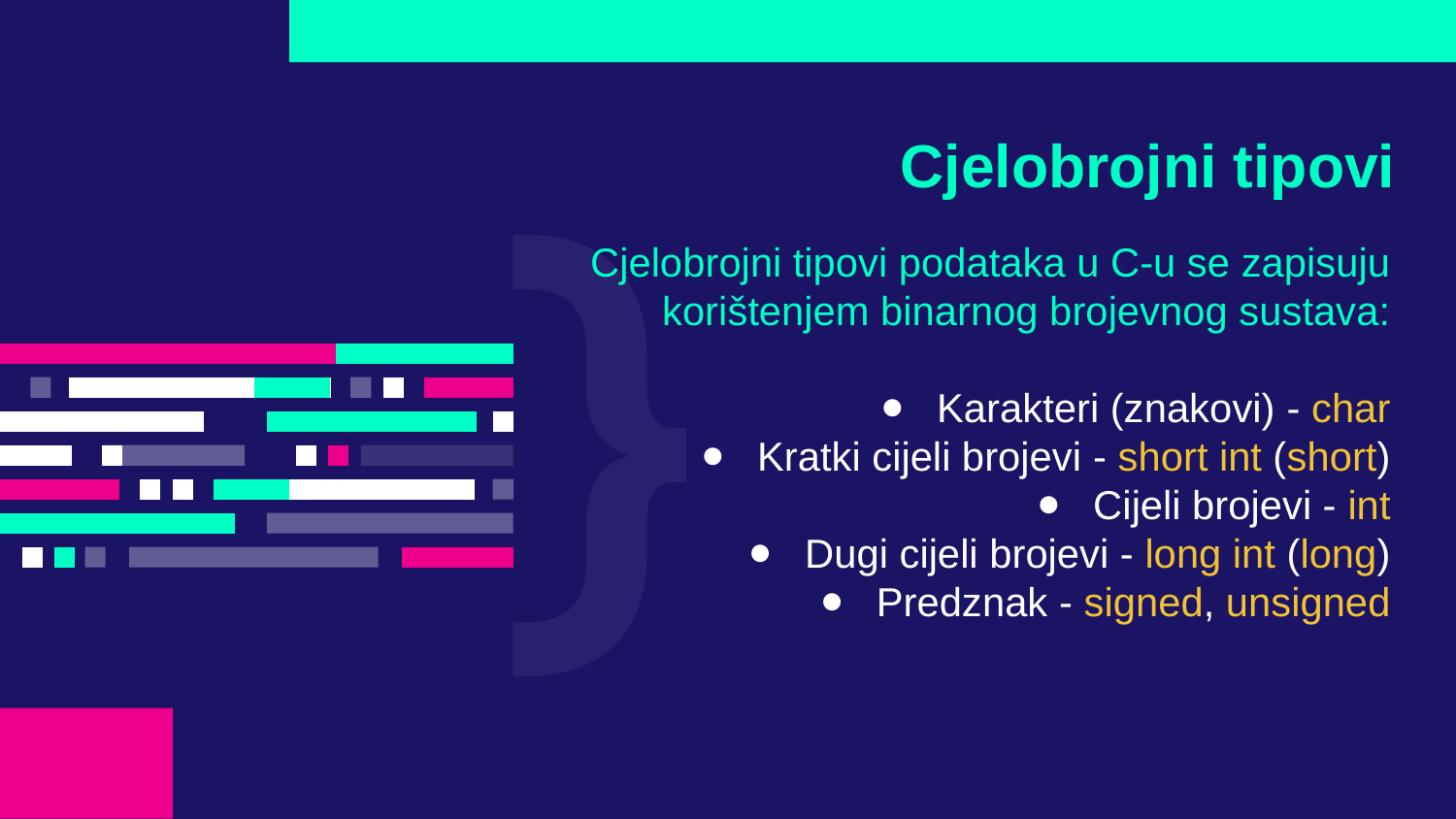

# Cjelobrojni tipovi
Cjelobrojni tipovi podataka u C-u se zapisuju korištenjem binarnog brojevnog sustava:

Karakteri (znakovi) - char
Kratki cijeli brojevi - short int (short)
Cijeli brojevi - int
Dugi cijeli brojevi - long int (long)
Predznak - signed, unsigned